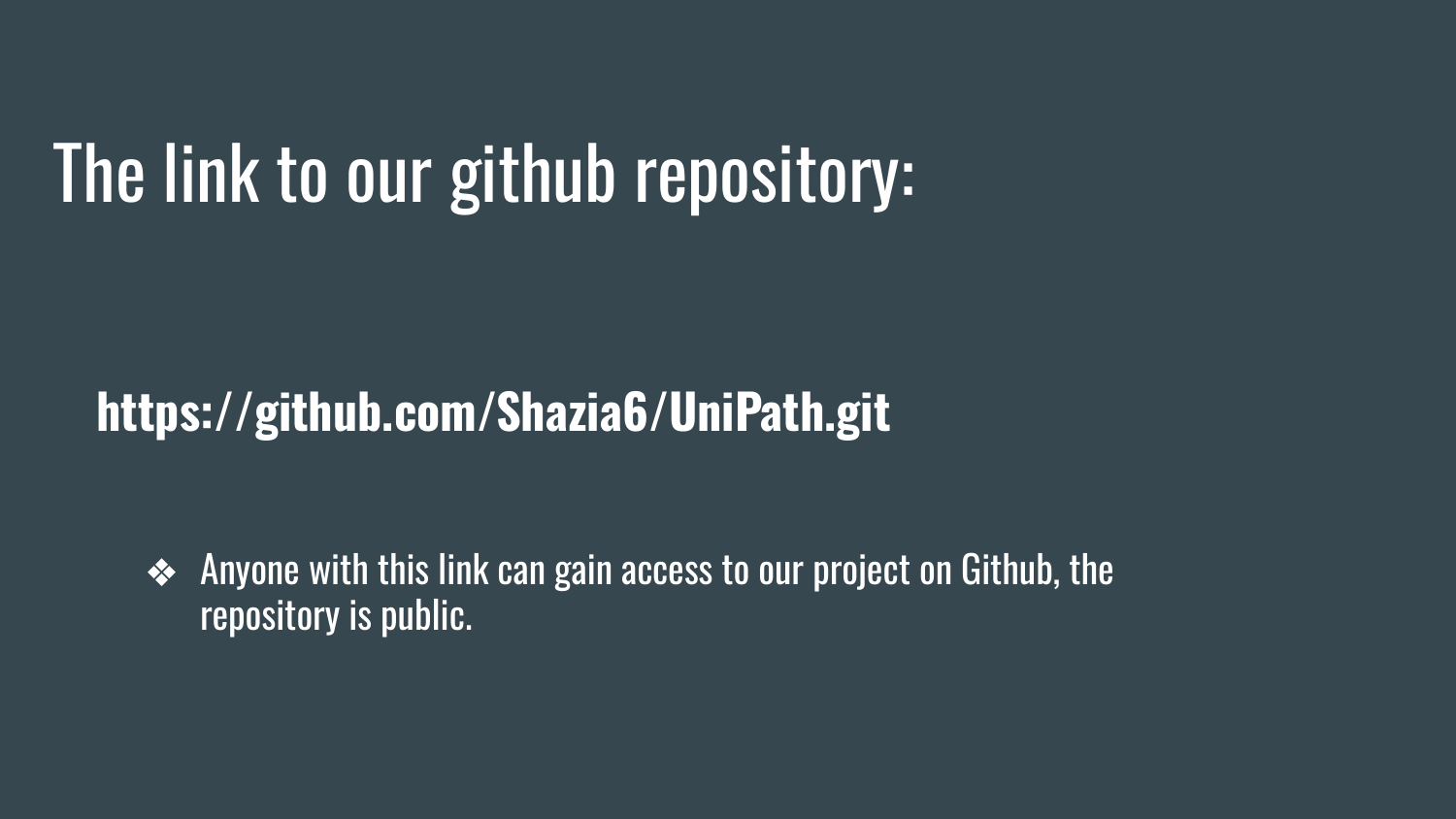

# The link to our github repository:
https://github.com/Shazia6/UniPath.git
Anyone with this link can gain access to our project on Github, the repository is public.